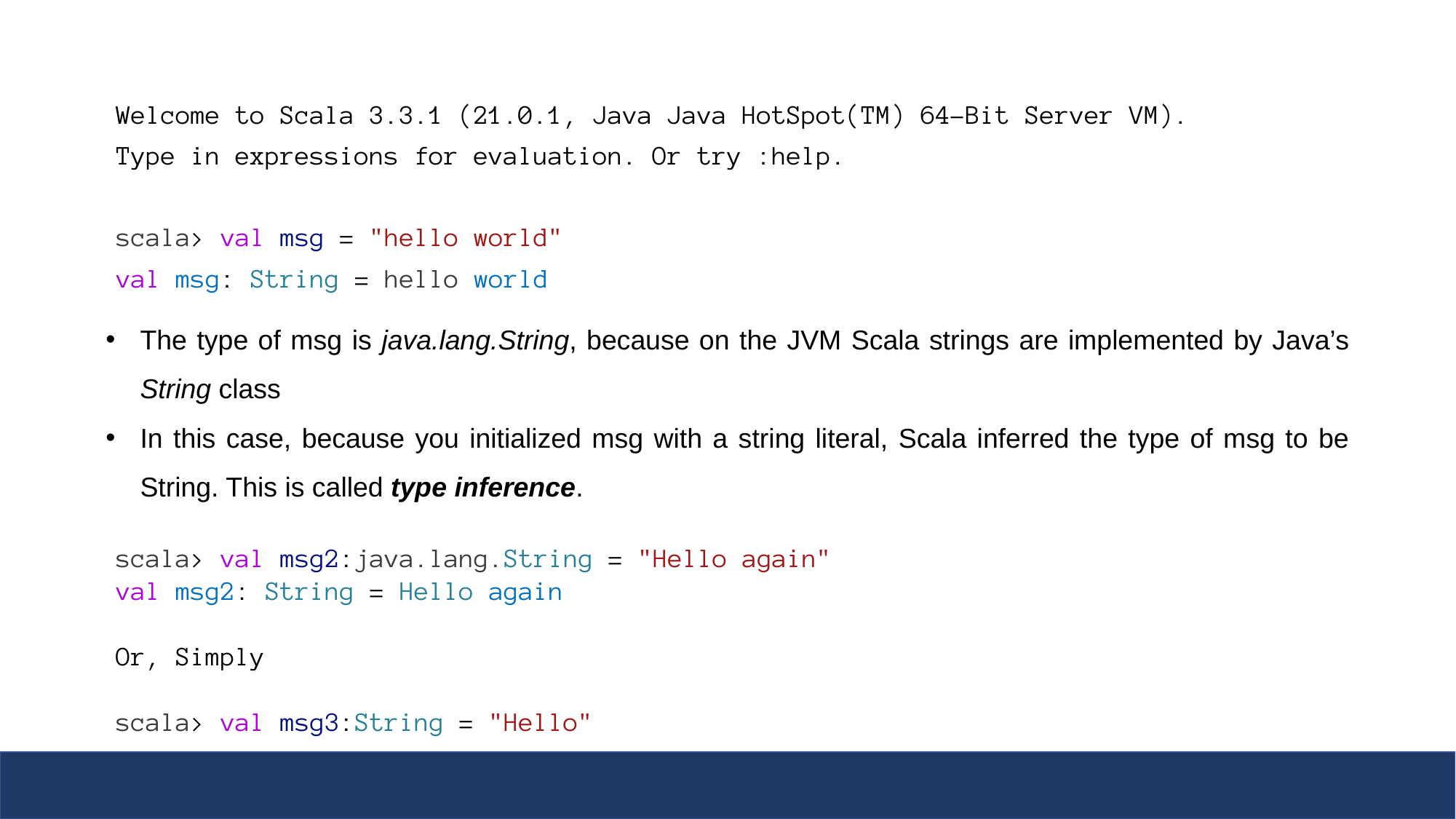

Welcome to Scala 3.3.1 (21.0.1, Java Java HotSpot(TM) 64-Bit Server VM).
Type in expressions for evaluation. Or try :help.
scala> val msg = "hello world"
val msg: String = hello world
The type of msg is java.lang.String, because on the JVM Scala strings are implemented by Java’s String class
In this case, because you initialized msg with a string literal, Scala inferred the type of msg to be String. This is called type inference.
scala> val msg2:java.lang.String = "Hello again"
val msg2: String = Hello again

Or, Simply

scala> val msg3:String = "Hello"
13